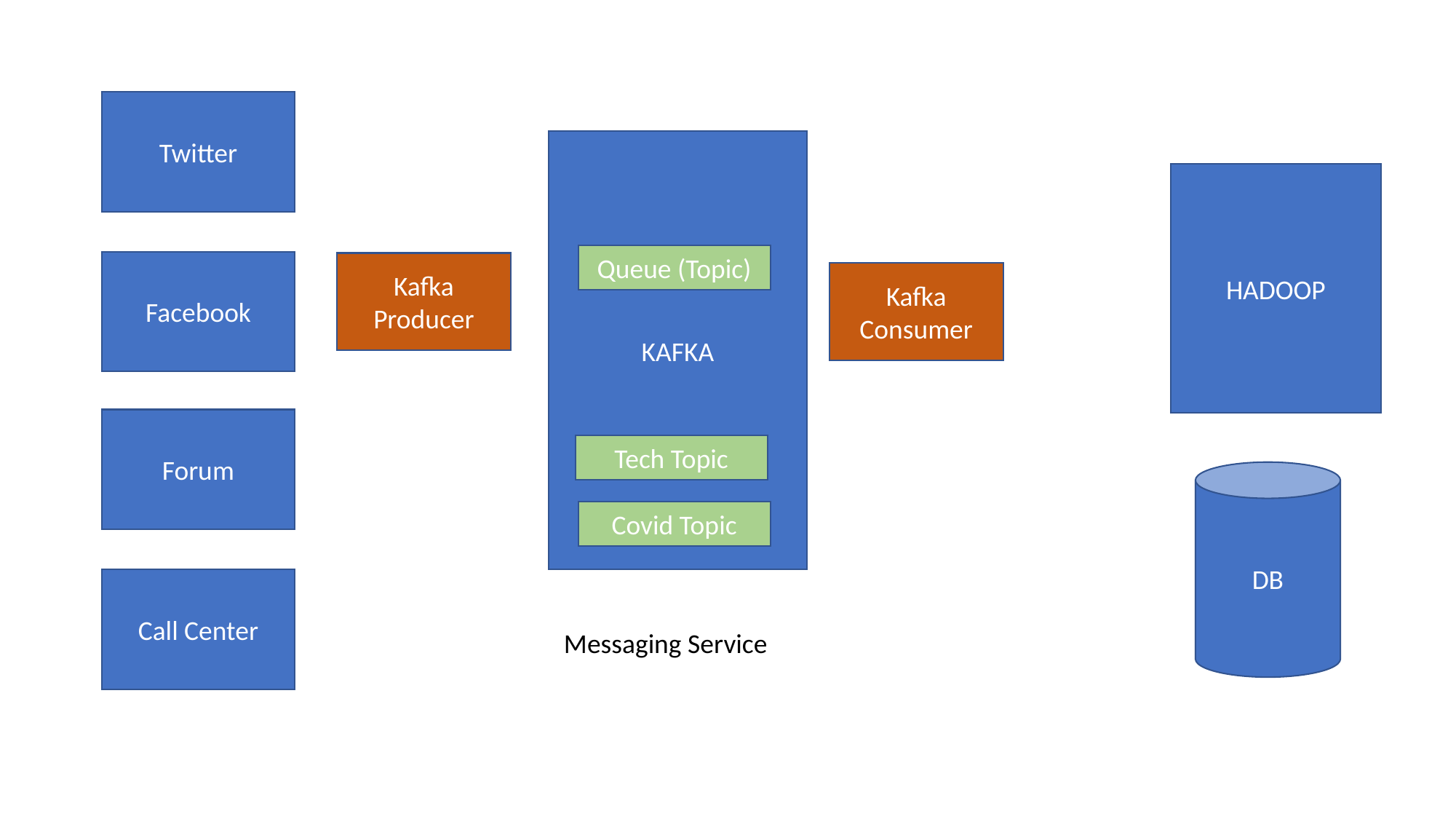

Twitter
KAFKA
HADOOP
Queue (Topic)
Facebook
Kafka
Producer
Kafka
Consumer
Forum
Tech Topic
DB
Covid Topic
Call Center
Messaging Service